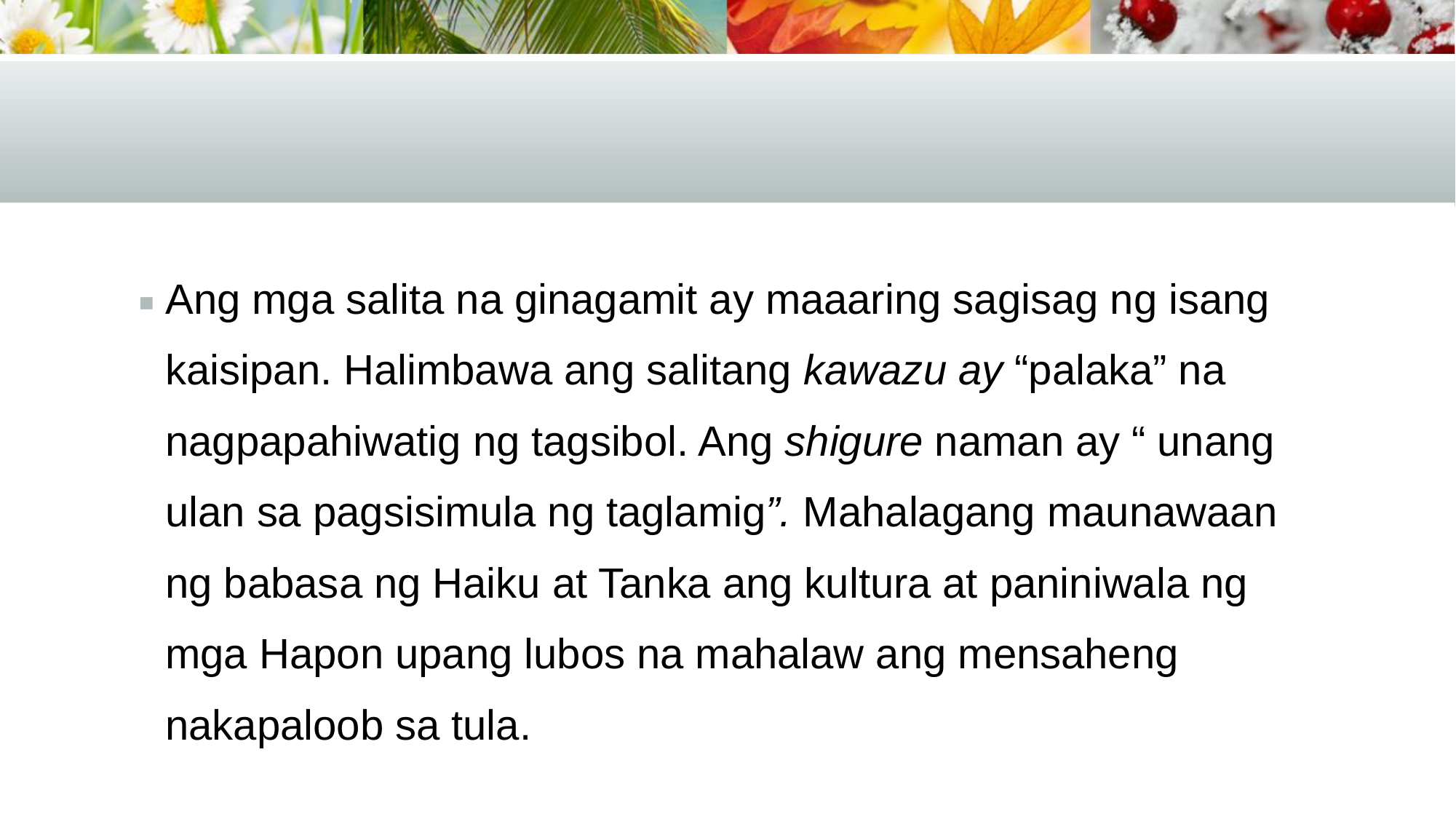

#
Ang mga salita na ginagamit ay maaaring sagisag ng isang kaisipan. Halimbawa ang salitang kawazu ay “palaka” na nagpapahiwatig ng tagsibol. Ang shigure naman ay “ unang ulan sa pagsisimula ng taglamig”. Mahalagang maunawaan ng babasa ng Haiku at Tanka ang kultura at paniniwala ng mga Hapon upang lubos na mahalaw ang mensaheng nakapaloob sa tula.